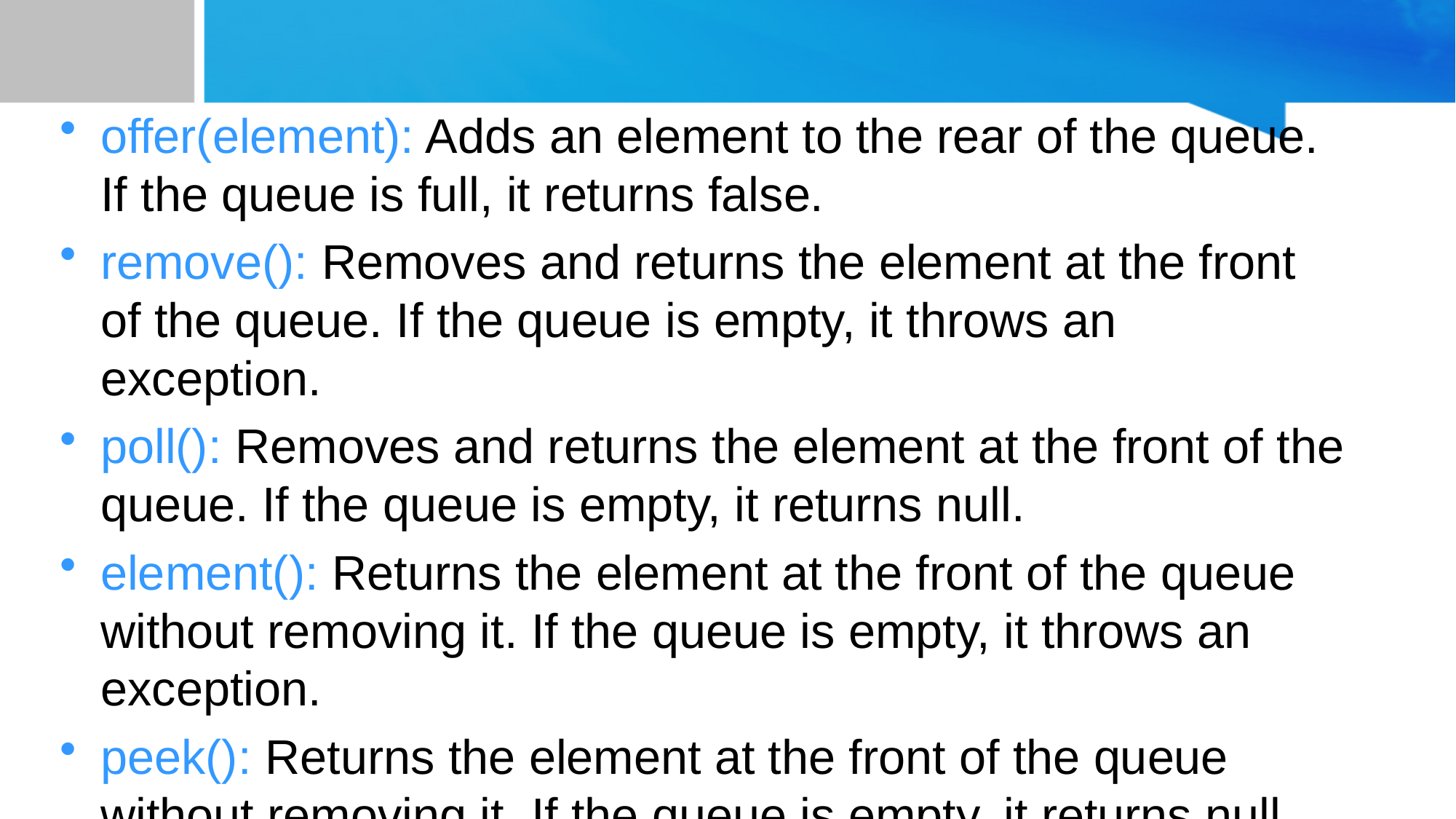

offer(element): Adds an element to the rear of the queue. If the queue is full, it returns false.
remove(): Removes and returns the element at the front of the queue. If the queue is empty, it throws an exception.
poll(): Removes and returns the element at the front of the queue. If the queue is empty, it returns null.
element(): Returns the element at the front of the queue without removing it. If the queue is empty, it throws an exception.
peek(): Returns the element at the front of the queue without removing it. If the queue is empty, it returns null.